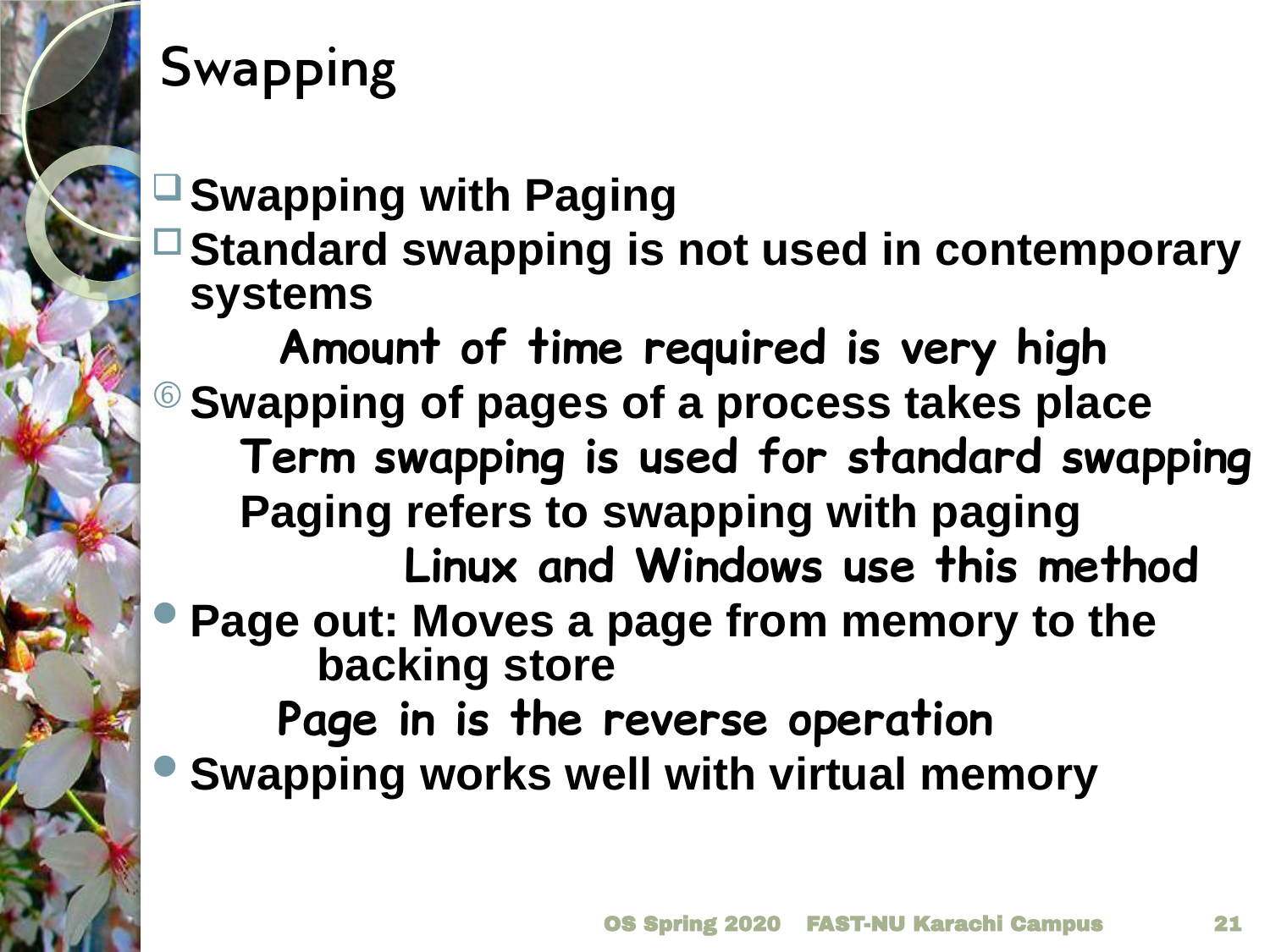

# Swapping
Swapping with Paging
Standard swapping is not used in contemporary systems
	Amount of time required is very high
Swapping of pages of a process takes place
       Term swapping is used for standard swapping
       Paging refers to swapping with paging
		Linux and Windows use this method
Page out: Moves a page from memory to the 		backing store
	Page in is the reverse operation
Swapping works well with virtual memory

OS Spring 2020
FAST-NU Karachi Campus
21